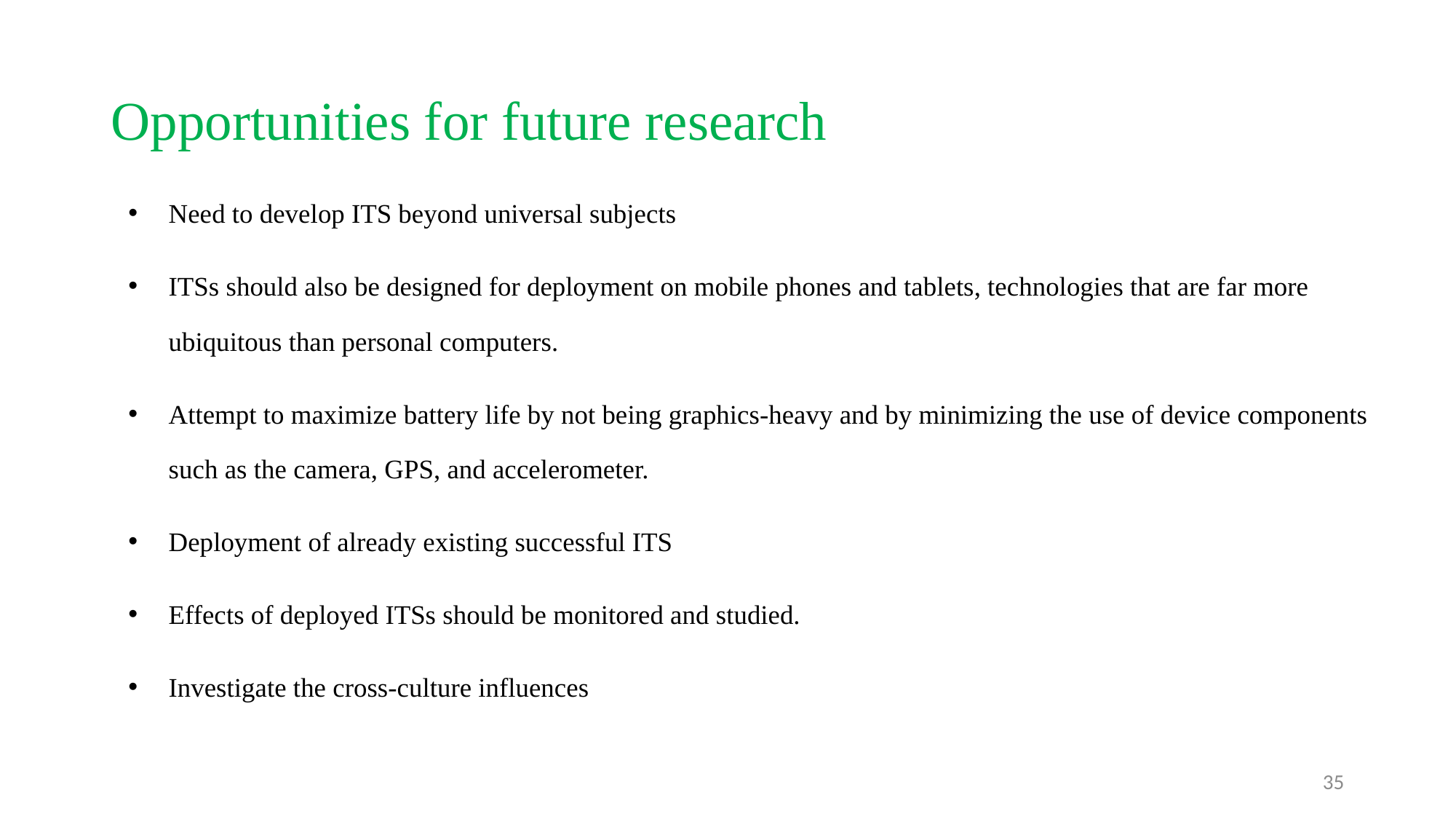

# Opportunities for future research
Need to develop ITS beyond universal subjects
ITSs should also be designed for deployment on mobile phones and tablets, technologies that are far more ubiquitous than personal computers.
Attempt to maximize battery life by not being graphics-heavy and by minimizing the use of device components such as the camera, GPS, and accelerometer.
Deployment of already existing successful ITS
Effects of deployed ITSs should be monitored and studied.
Investigate the cross-culture influences
35